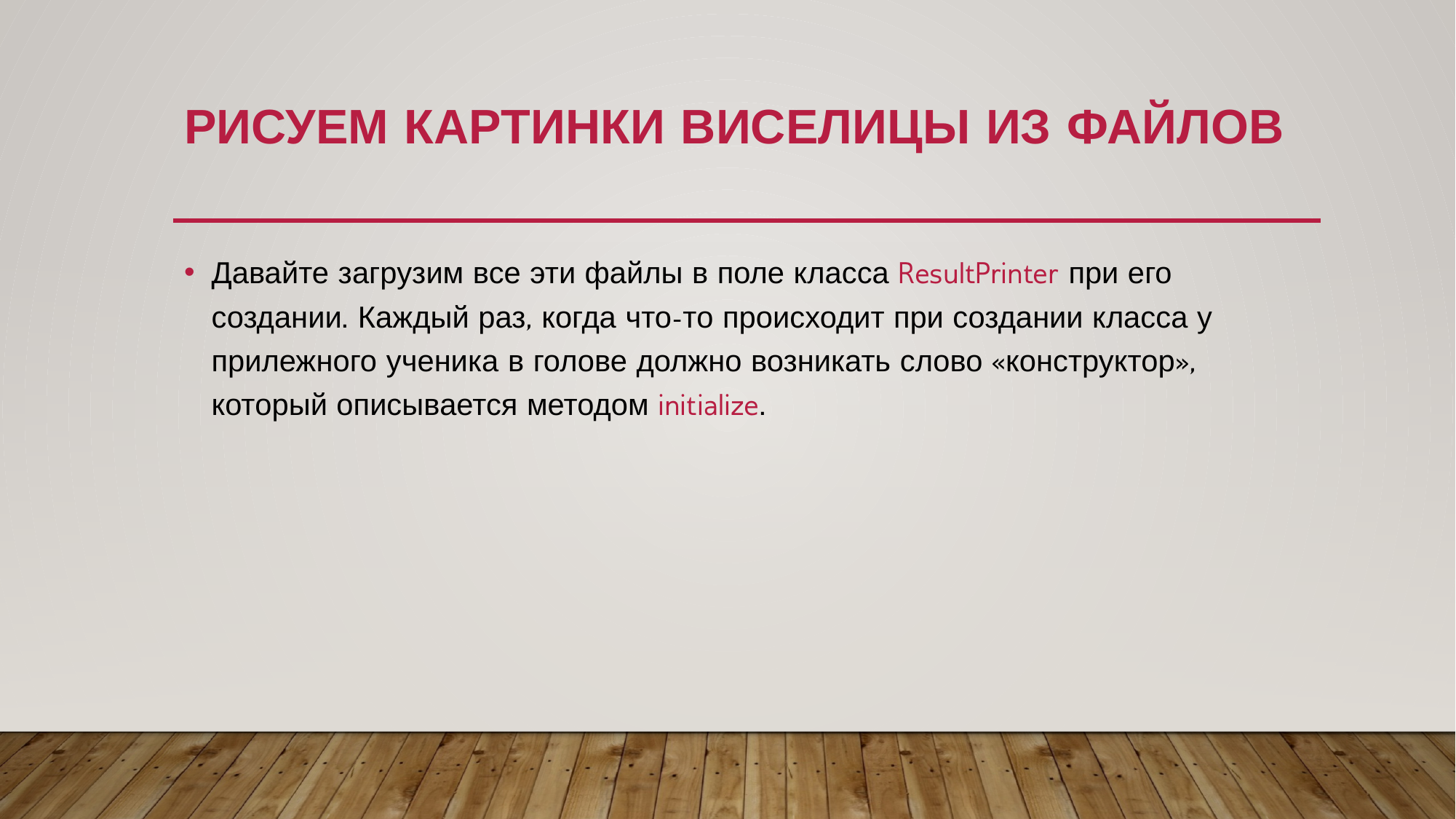

# Рисуем картинки виселицы из файлов
Давайте загрузим все эти файлы в поле класса ResultPrinter при его создании. Каждый раз, когда что-то происходит при создании класса у прилежного ученика в голове должно возникать слово «конструктор», который описывается методом initialize.